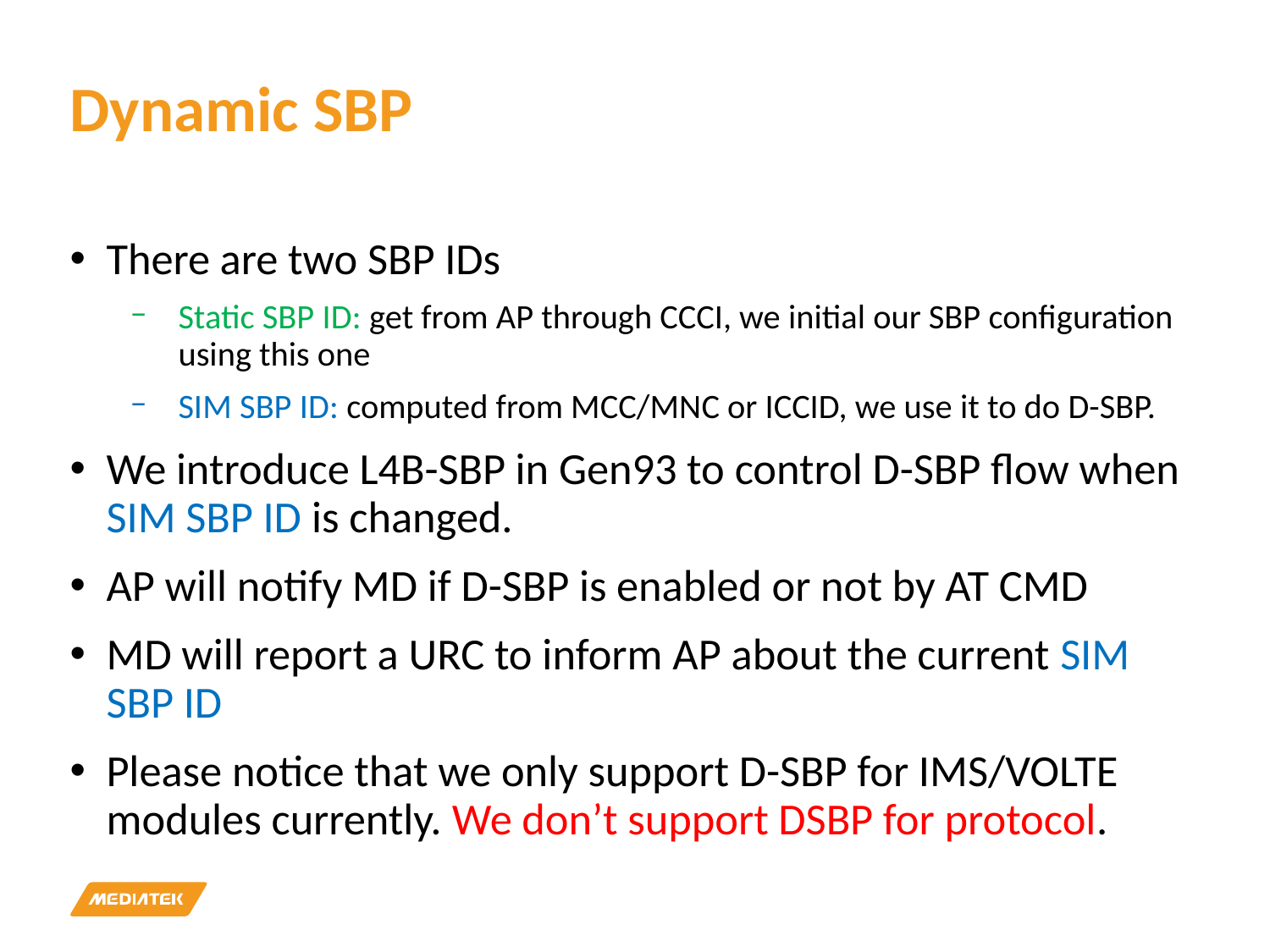

# Dynamic SBP
There are two SBP IDs
Static SBP ID: get from AP through CCCI, we initial our SBP configuration using this one
SIM SBP ID: computed from MCC/MNC or ICCID, we use it to do D-SBP.
We introduce L4B-SBP in Gen93 to control D-SBP flow when SIM SBP ID is changed.
AP will notify MD if D-SBP is enabled or not by AT CMD
MD will report a URC to inform AP about the current SIM SBP ID
Please notice that we only support D-SBP for IMS/VOLTE modules currently. We don’t support DSBP for protocol.